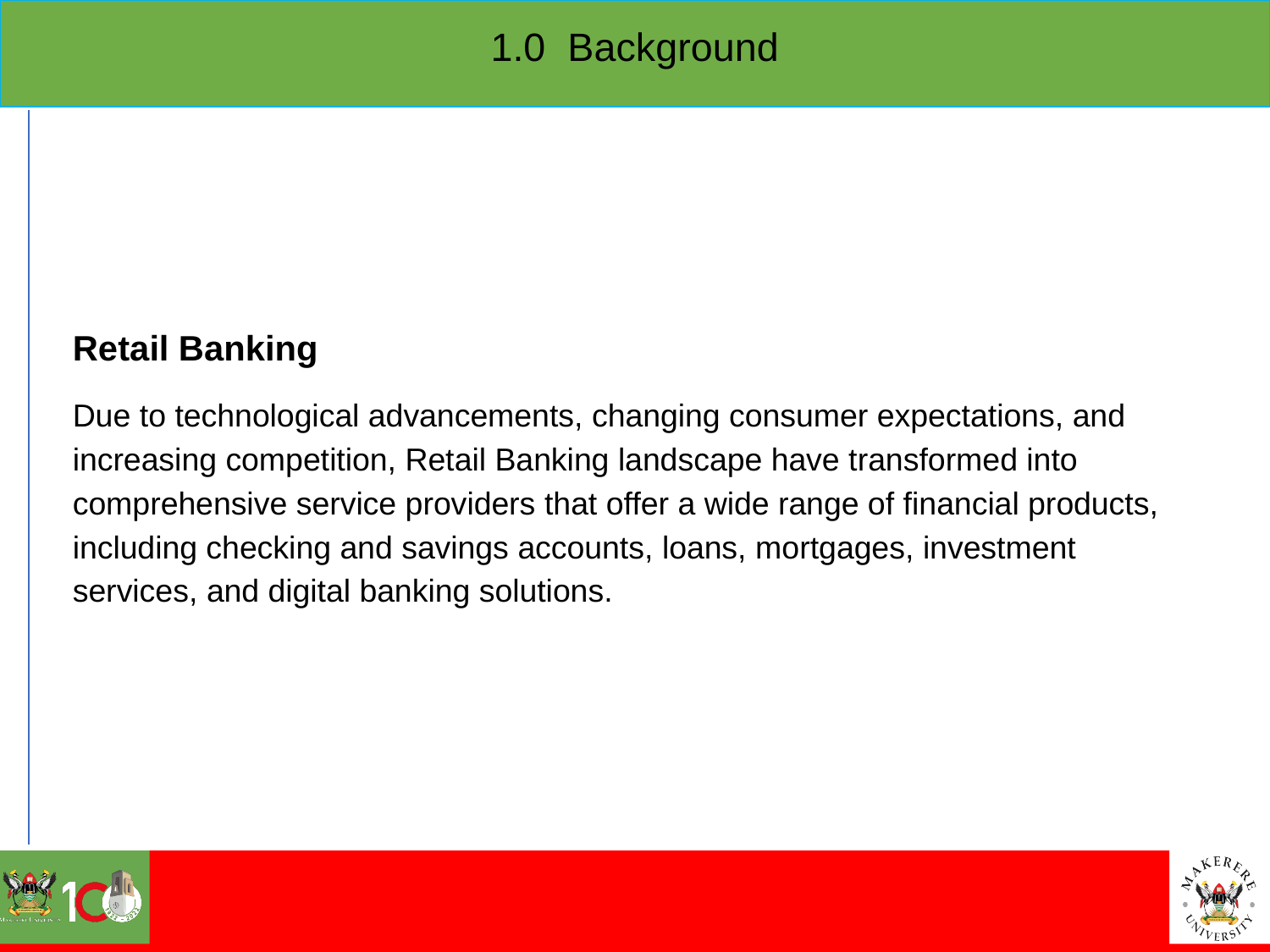

1.0  Background
Retail Banking
Due to technological advancements, changing consumer expectations, and increasing competition, Retail Banking landscape have transformed into comprehensive service providers that offer a wide range of financial products, including checking and savings accounts, loans, mortgages, investment services, and digital banking solutions.